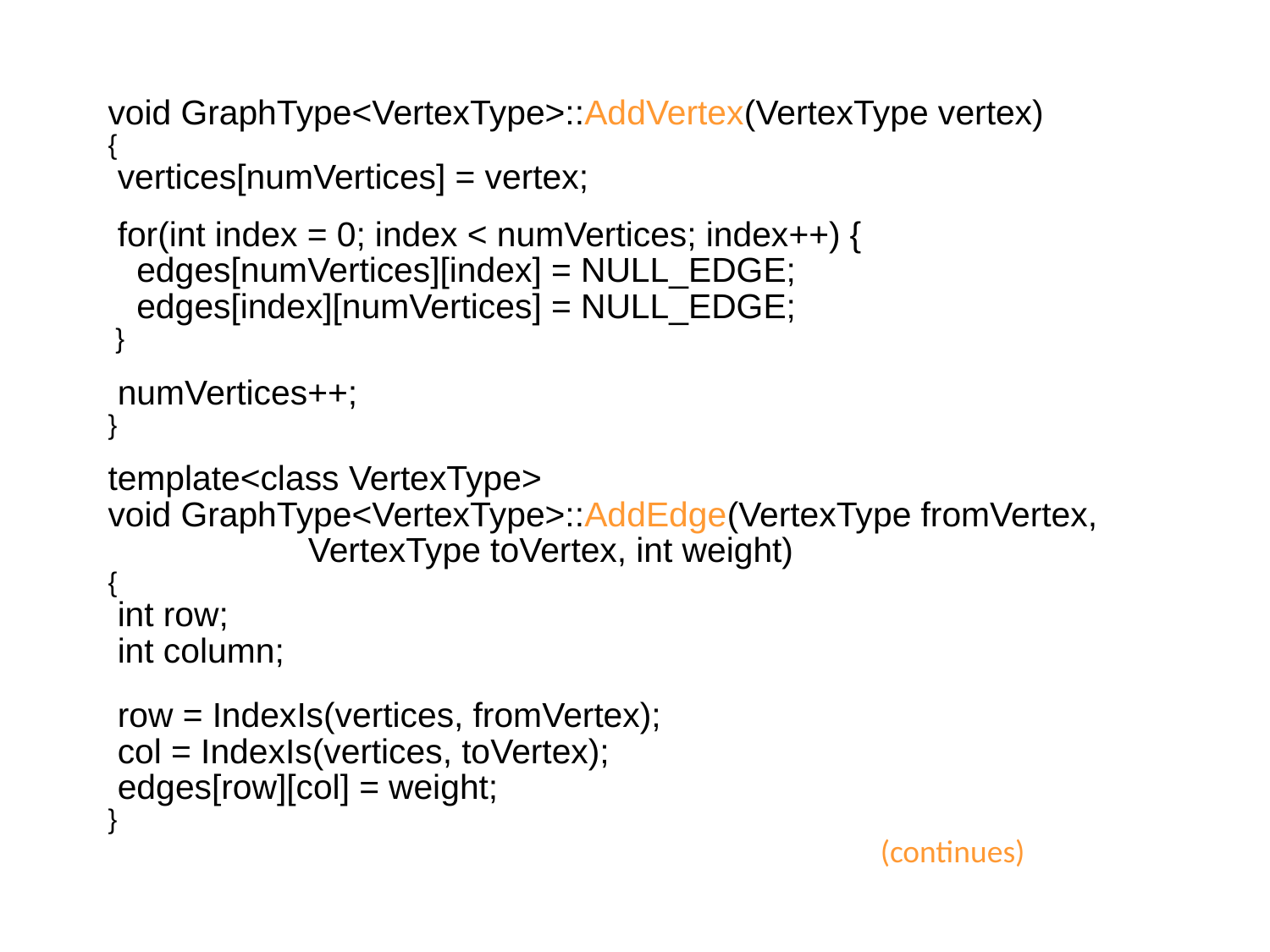

void GraphType<VertexType>::AddVertex(VertexType vertex)
{
 vertices[numVertices] = vertex;

 for(int index = 0; index < numVertices; index++) {
   edges[numVertices][index] = NULL_EDGE;
   edges[index][numVertices] = NULL_EDGE;
 }

 numVertices++;
}

template<class VertexType>
void GraphType<VertexType>::AddEdge(VertexType fromVertex,
                     VertexType toVertex, int weight)
{
 int row;
 int column;

 row = IndexIs(vertices, fromVertex);
 col = IndexIs(vertices, toVertex);
 edges[row][col] = weight;
}
(continues)